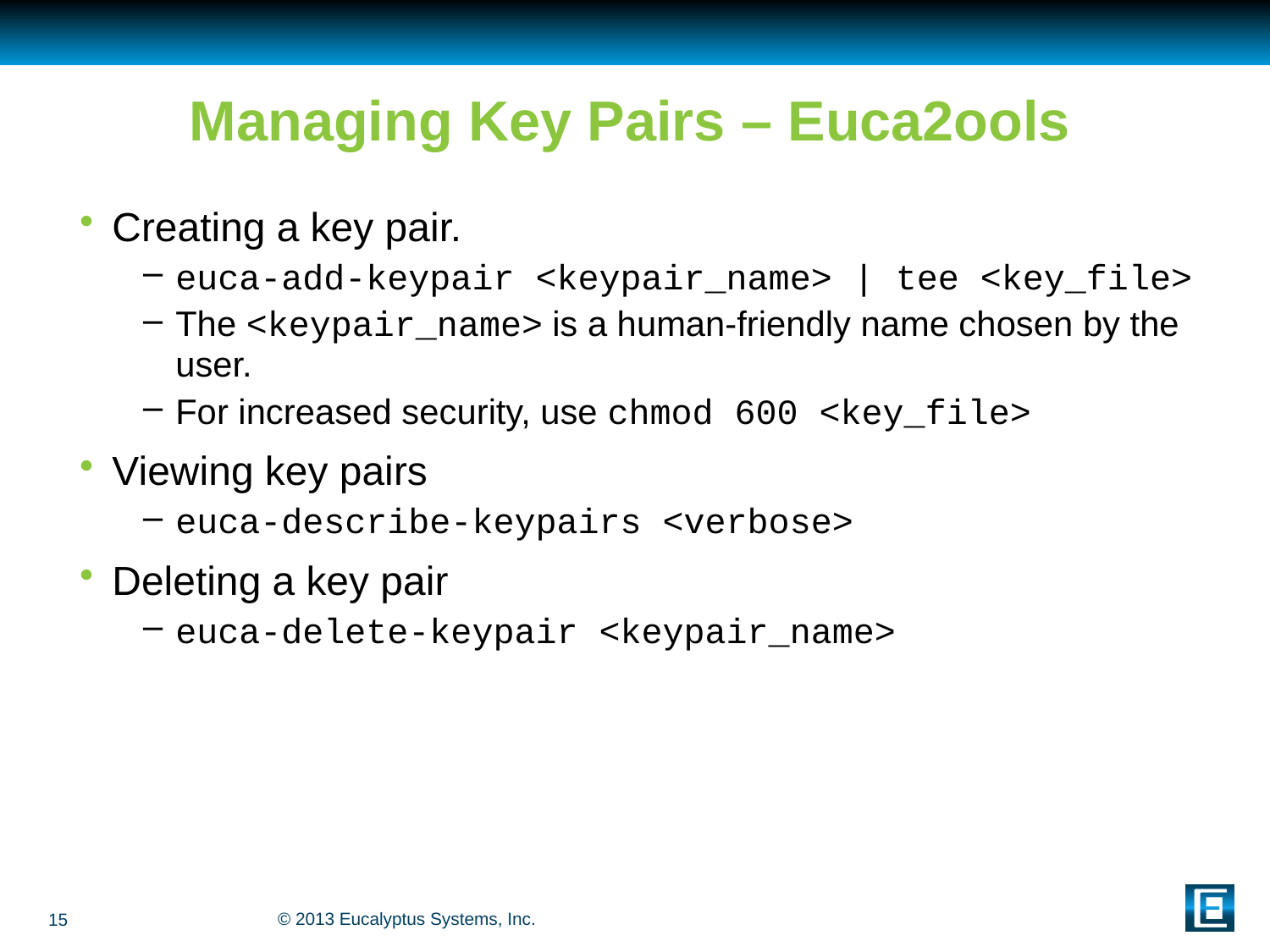

# Managing Key Pairs – Euca2ools
Creating a key pair.
euca-add-keypair <keypair_name> | tee <key_file>
The <keypair_name> is a human-friendly name chosen by the user.
For increased security, use chmod 600 <key_file>
Viewing key pairs
euca-describe-keypairs <verbose>
Deleting a key pair
euca-delete-keypair <keypair_name>
15